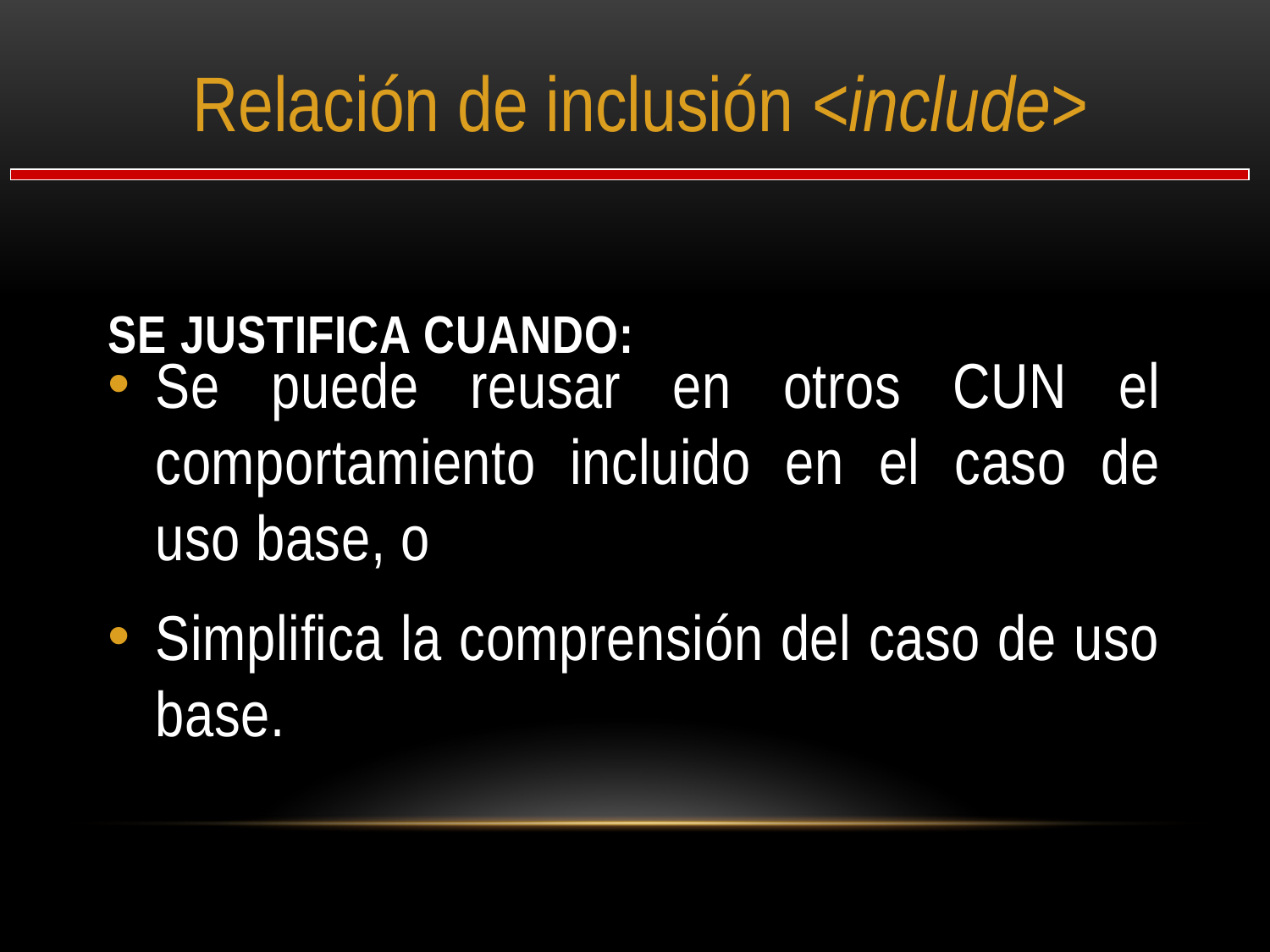

Relación de inclusión <include>

# Se justifica cuando:
Se puede reusar en otros CUN el comportamiento incluido en el caso de uso base, o
Simplifica la comprensión del caso de uso base.